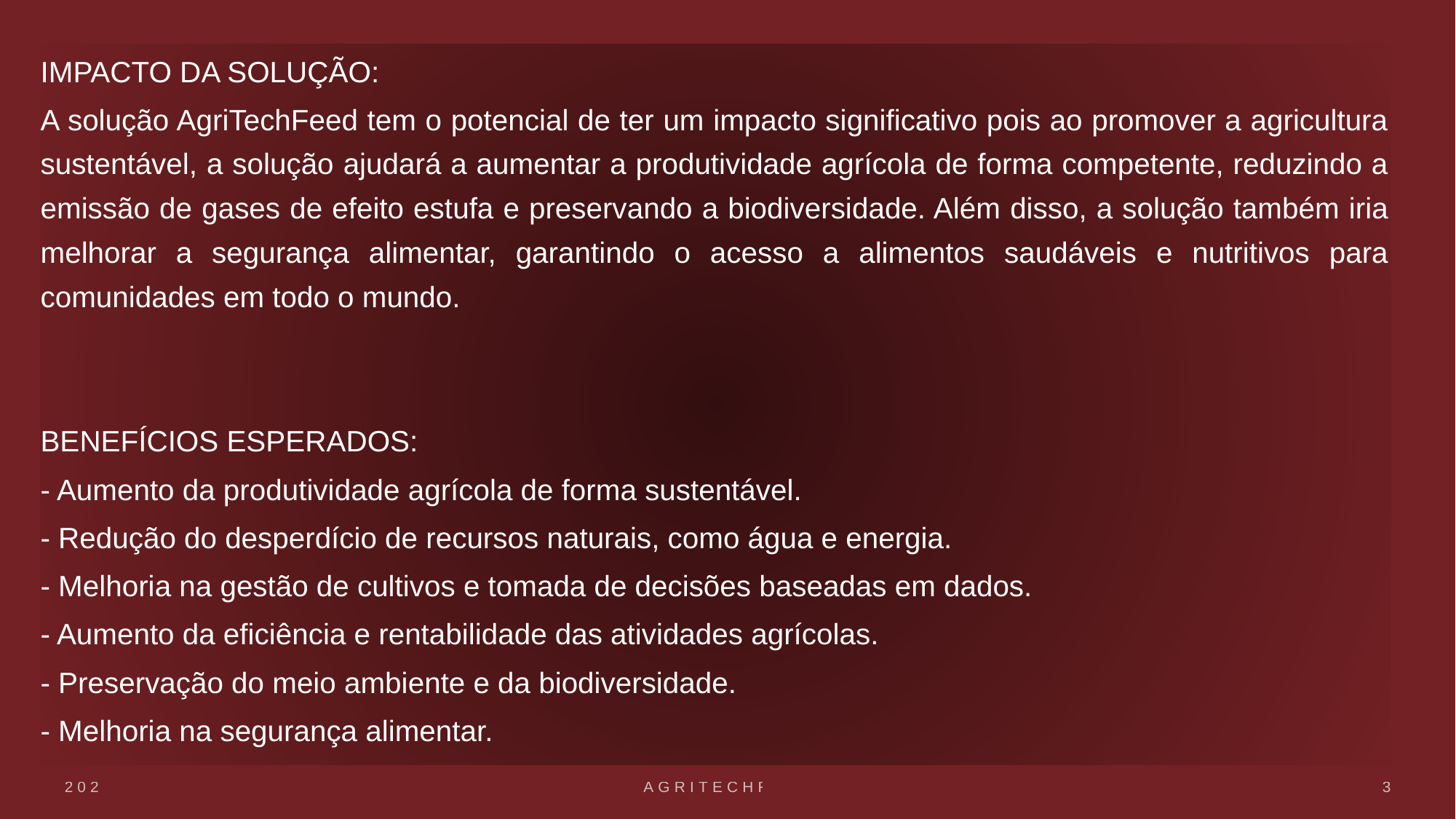

IMPACTO DA SOLUÇÃO:
A solução AgriTechFeed tem o potencial de ter um impacto significativo pois ao promover a agricultura sustentável, a solução ajudará a aumentar a produtividade agrícola de forma competente, reduzindo a emissão de gases de efeito estufa e preservando a biodiversidade. Além disso, a solução também iria melhorar a segurança alimentar, garantindo o acesso a alimentos saudáveis e nutritivos para comunidades em todo o mundo.

BENEFÍCIOS ESPERADOS:
- Aumento da produtividade agrícola de forma sustentável.
- Redução do desperdício de recursos naturais, como água e energia.
- Melhoria na gestão de cultivos e tomada de decisões baseadas em dados.
- Aumento da eficiência e rentabilidade das atividades agrícolas.
- Preservação do meio ambiente e da biodiversidade.
- Melhoria na segurança alimentar.

2023
AGRITECHFEED
3